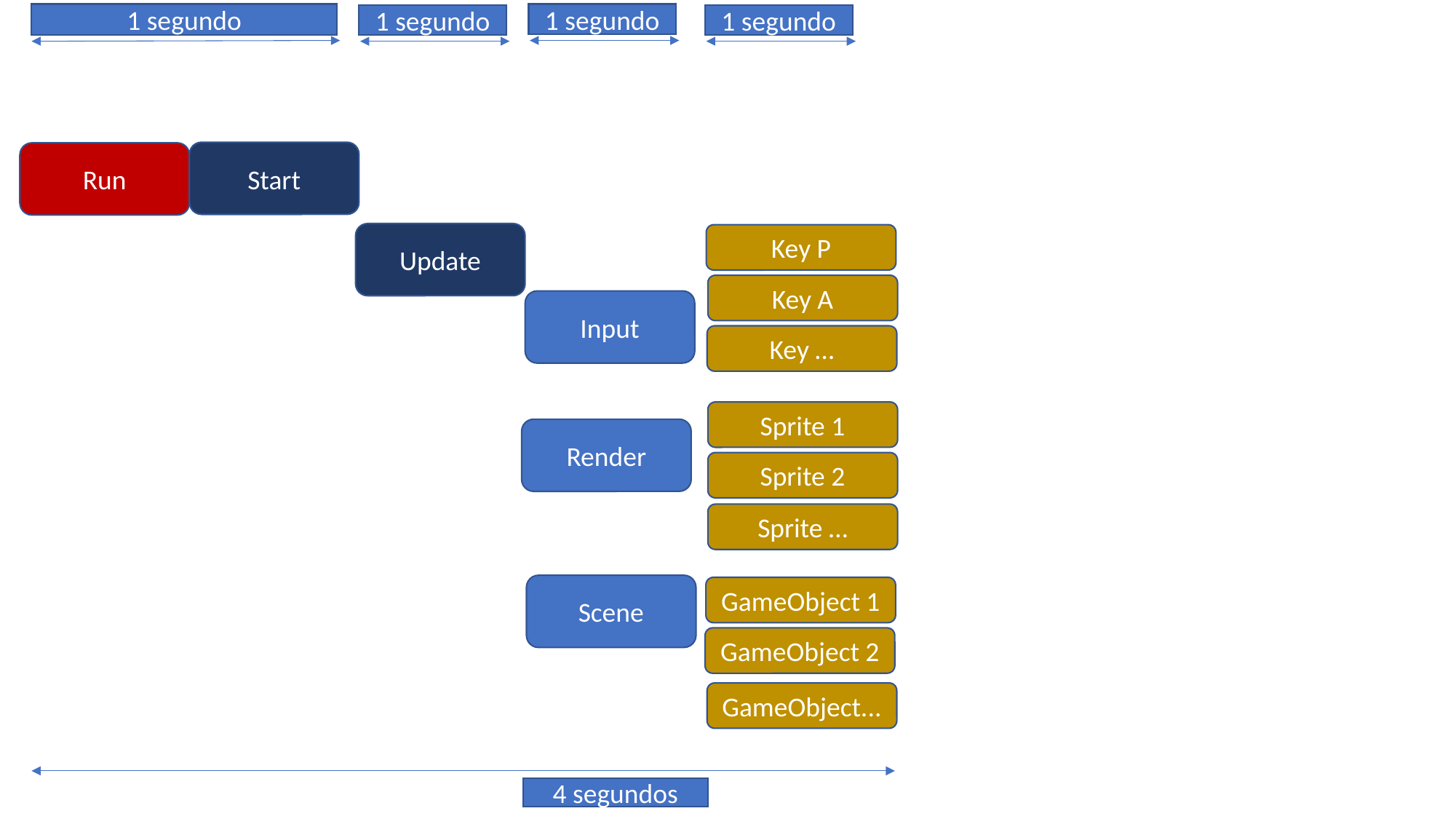

1 segundo
1 segundo
1 segundo
1 segundo
Start
Run
Update
Key P
Key A
Input
Key …
Sprite 1
Render
Sprite 2
Sprite …
Scene
GameObject 1
GameObject 2
GameObject...
4 segundos